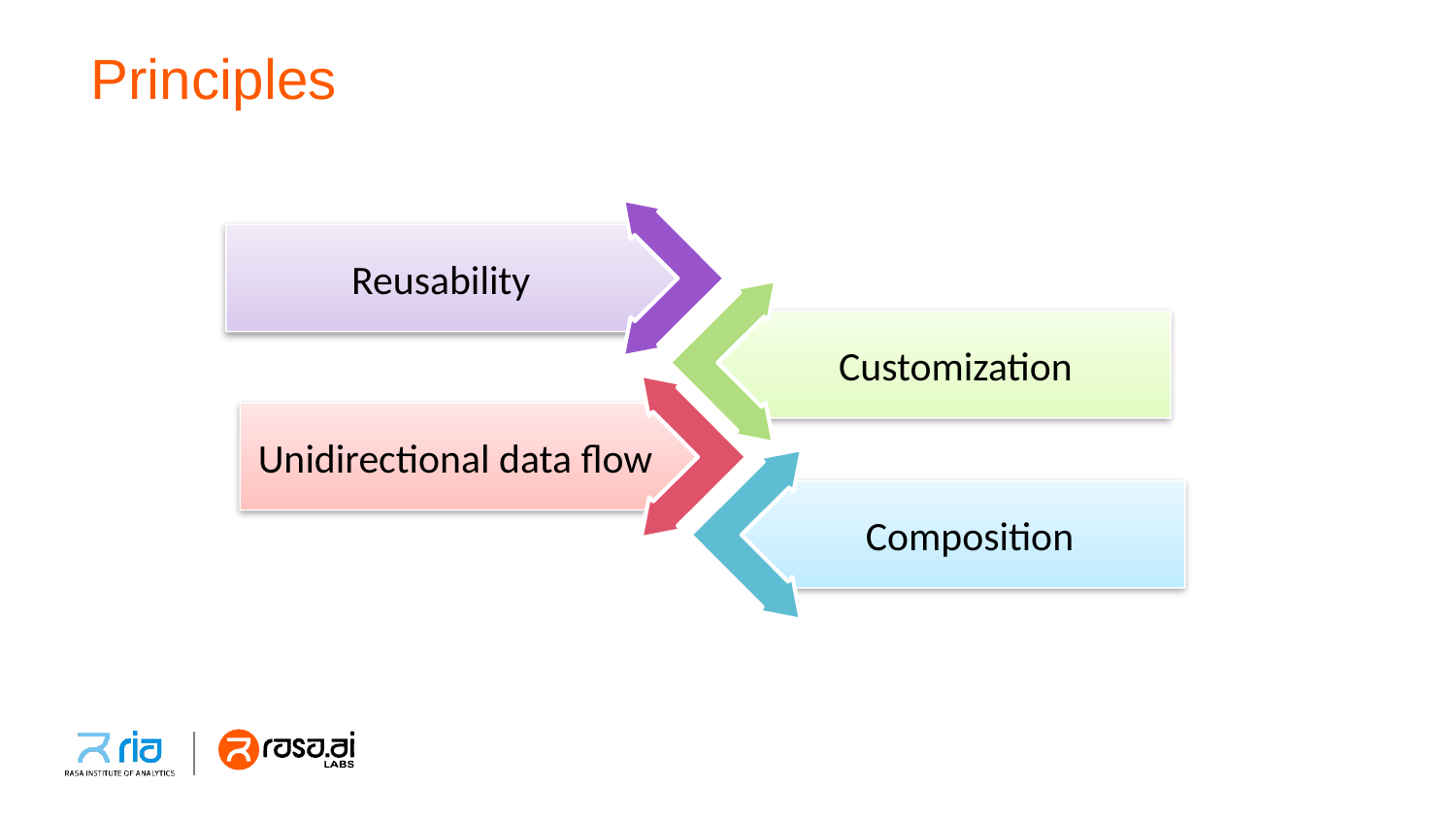

# Principles

Reusability

Customization

Unidirectional data flow

Composition